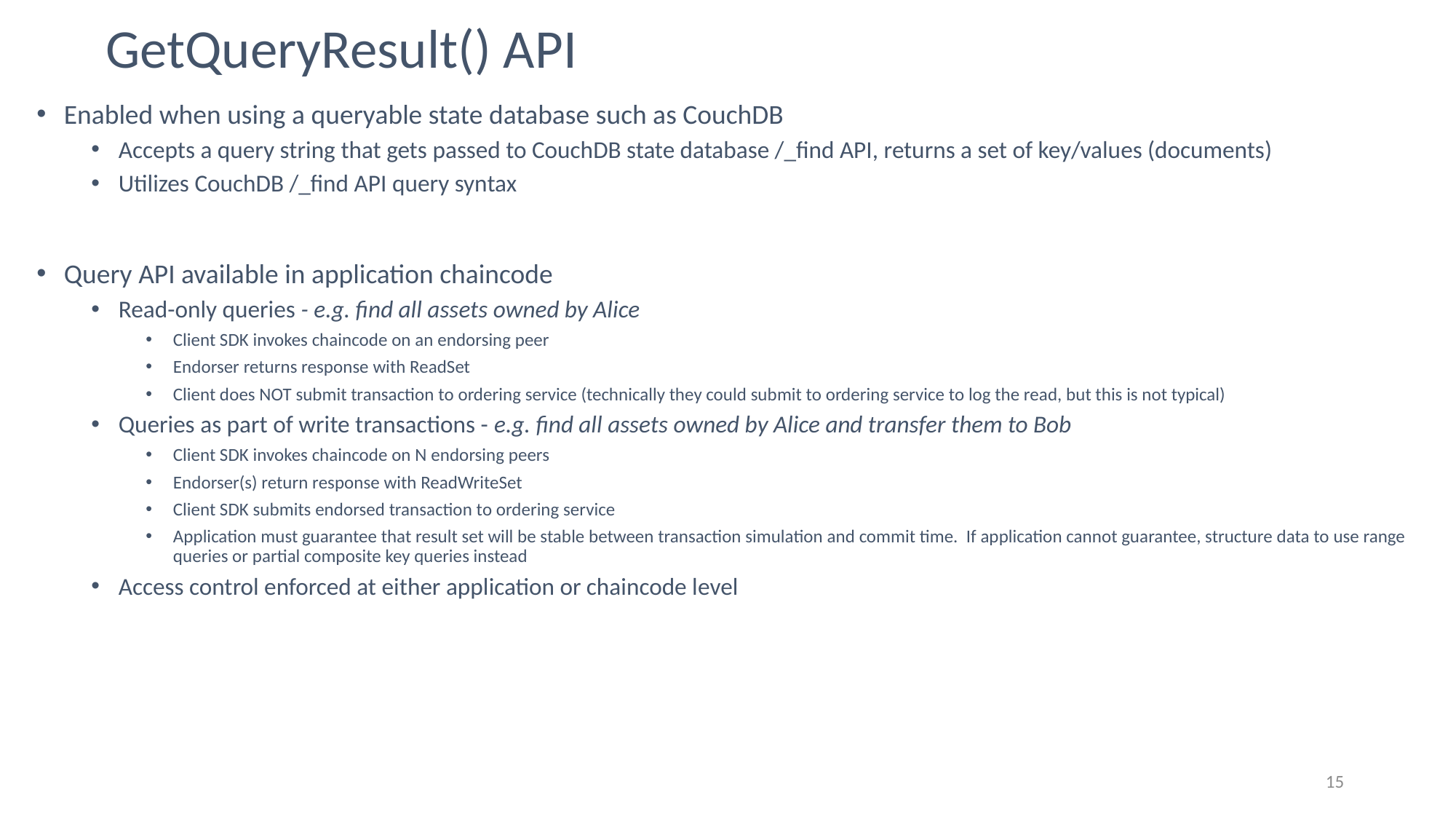

# GetQueryResult() API
Enabled when using a queryable state database such as CouchDB
Accepts a query string that gets passed to CouchDB state database /_find API, returns a set of key/values (documents)
Utilizes CouchDB /_find API query syntax

Query API available in application chaincode
Read-only queries - e.g. find all assets owned by Alice
Client SDK invokes chaincode on an endorsing peer
Endorser returns response with ReadSet
Client does NOT submit transaction to ordering service (technically they could submit to ordering service to log the read, but this is not typical)
Queries as part of write transactions - e.g. find all assets owned by Alice and transfer them to Bob
Client SDK invokes chaincode on N endorsing peers
Endorser(s) return response with ReadWriteSet
Client SDK submits endorsed transaction to ordering service
Application must guarantee that result set will be stable between transaction simulation and commit time.  If application cannot guarantee, structure data to use range queries or partial composite key queries instead
Access control enforced at either application or chaincode level
15